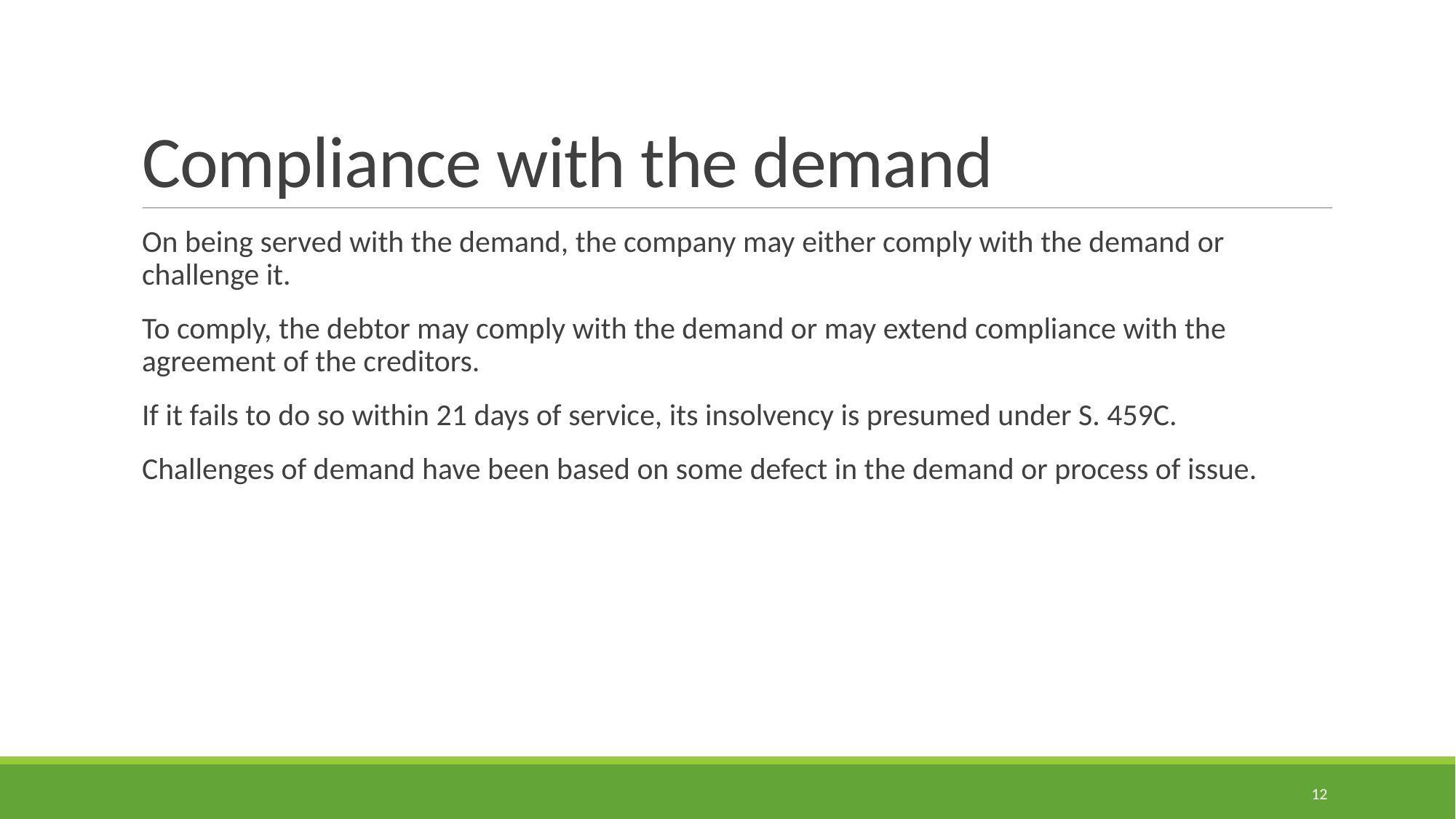

# Compliance with the demand
On being served with the demand, the company may either comply with the demand or challenge it.
To comply, the debtor may comply with the demand or may extend compliance with the agreement of the creditors.
If it fails to do so within 21 days of service, its insolvency is presumed under S. 459C.
Challenges of demand have been based on some defect in the demand or process of issue.

12